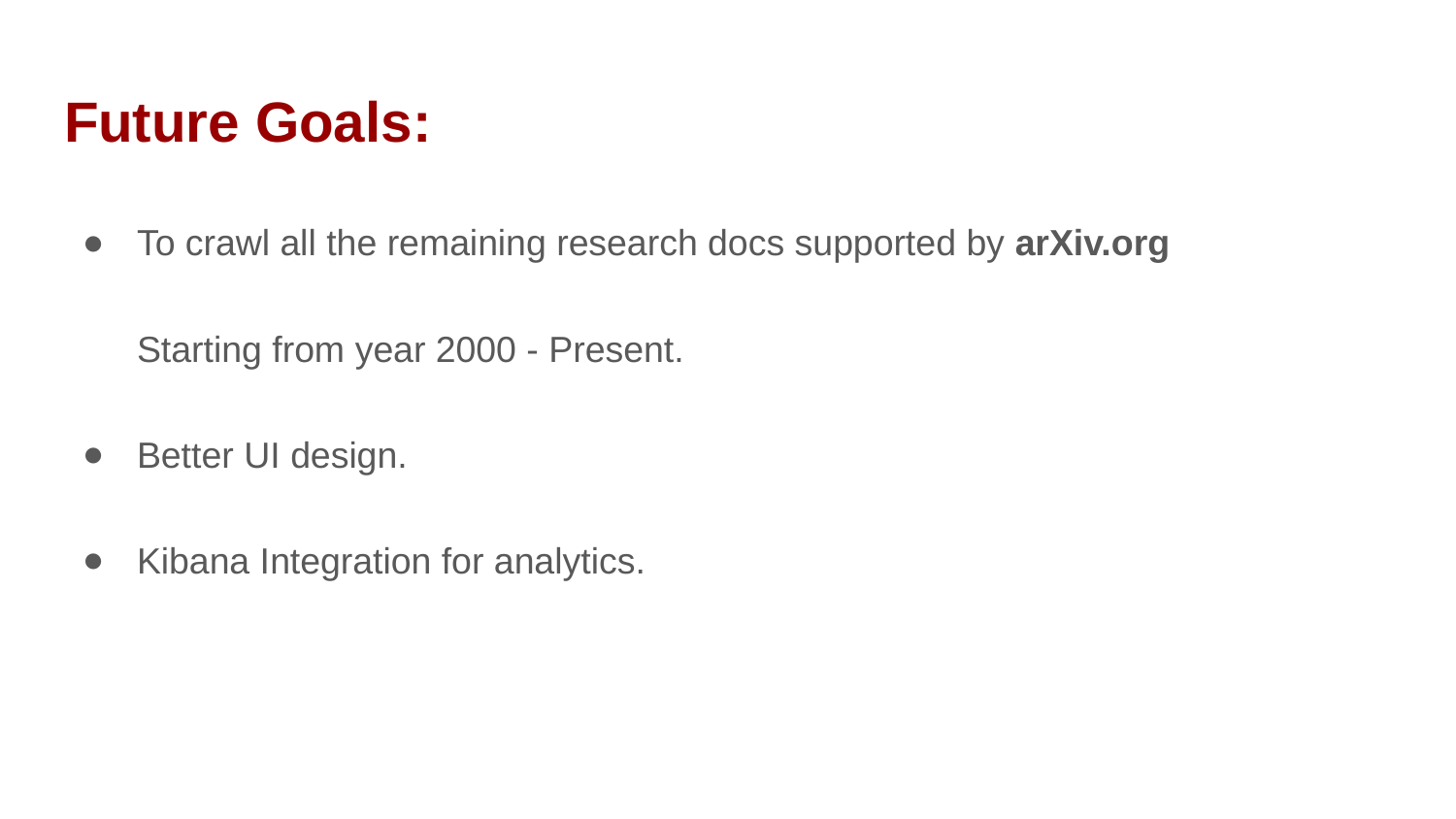

# Future Goals:
To crawl all the remaining research docs supported by arXiv.org
Starting from year 2000 - Present.
Better UI design.
Kibana Integration for analytics.